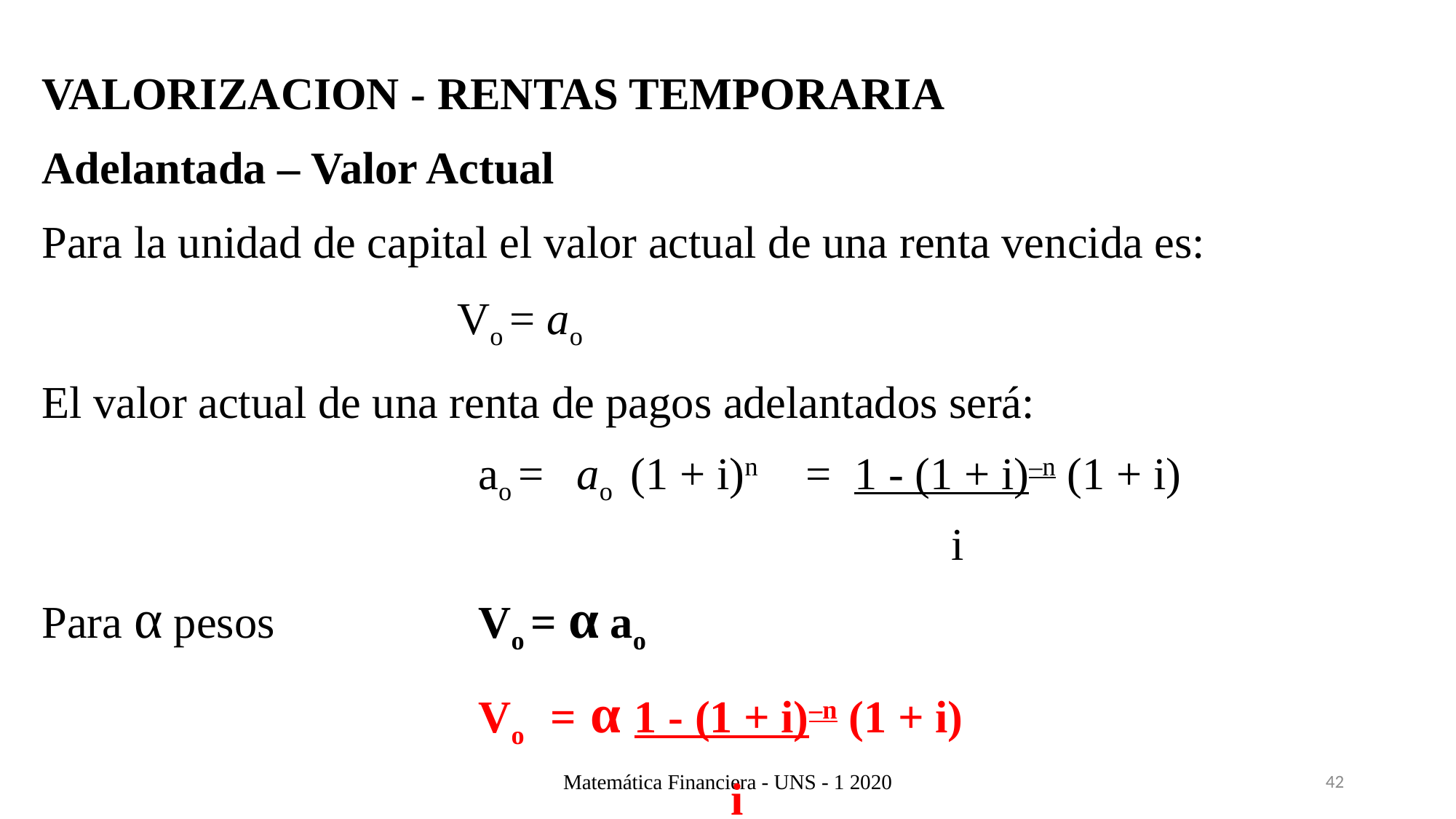

VALORIZACION - RENTAS TEMPORARIA
Adelantada – Valor Actual
Para la unidad de capital el valor actual de una renta vencida es:
			       Vo = ao
El valor actual de una renta de pagos adelantados será:
				ao =     ao  (1 + i)n 	=  1 - (1 + i)–n (1 + i)
                                        i
Para α pesos 		Vo = α ao
				Vo    = α 1 - (1 + i)–n (1 + i)
                                i
Matemática Financiera - UNS - 1 2020
42